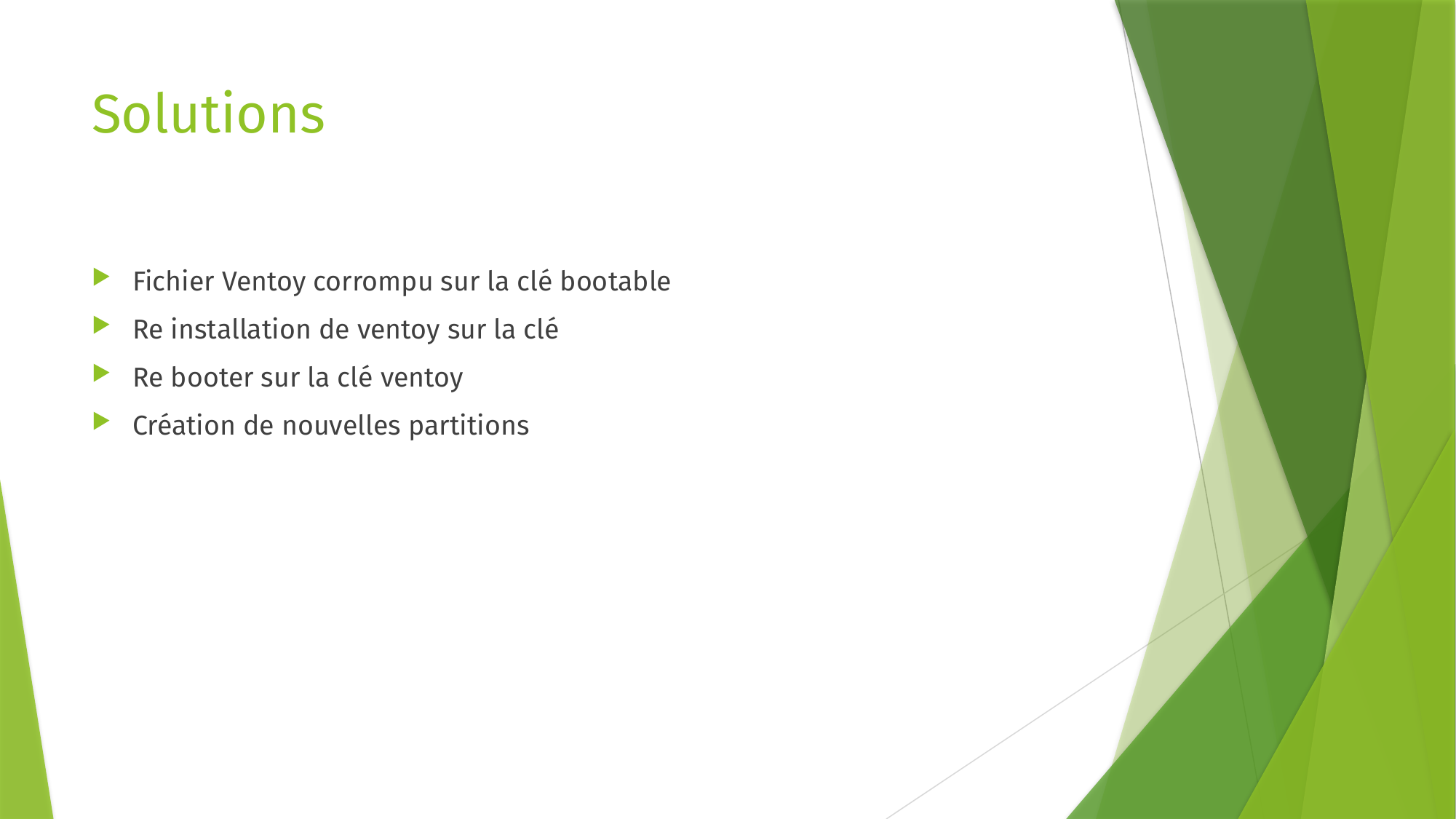

# Solutions
Fichier Ventoy corrompu sur la clé bootable
Re installation de ventoy sur la clé
Re booter sur la clé ventoy
Création de nouvelles partitions